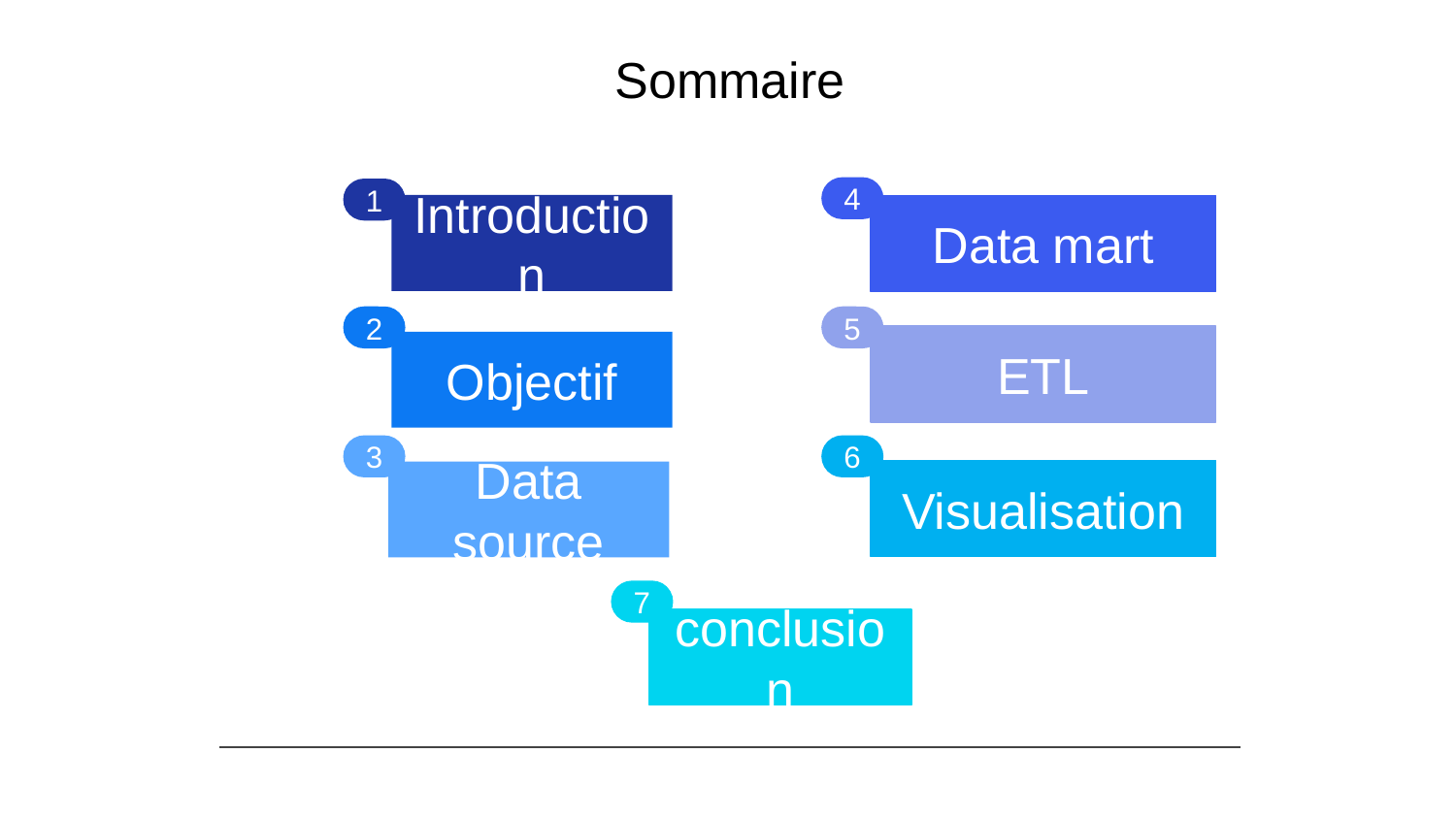

# Sommaire
4
1
Introduction
Data mart
2
5
ETL
Objectif
3
6
Visualisation
Data source
7
conclusion